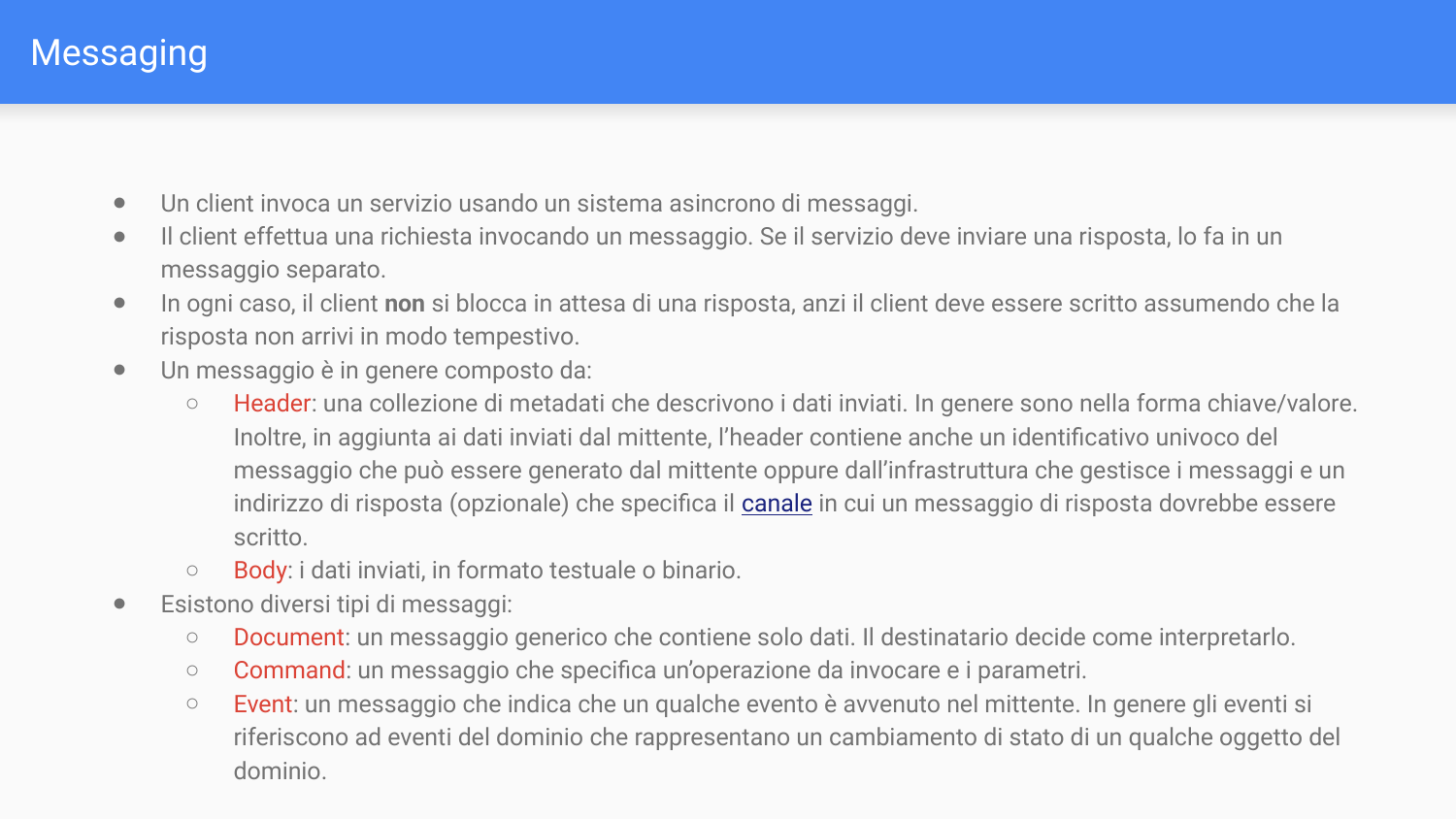

# Messaging
Un client invoca un servizio usando un sistema asincrono di messaggi.
Il client effettua una richiesta invocando un messaggio. Se il servizio deve inviare una risposta, lo fa in un messaggio separato.
In ogni caso, il client non si blocca in attesa di una risposta, anzi il client deve essere scritto assumendo che la risposta non arrivi in modo tempestivo.
Un messaggio è in genere composto da:
Header: una collezione di metadati che descrivono i dati inviati. In genere sono nella forma chiave/valore. Inoltre, in aggiunta ai dati inviati dal mittente, l’header contiene anche un identificativo univoco del messaggio che può essere generato dal mittente oppure dall’infrastruttura che gestisce i messaggi e un indirizzo di risposta (opzionale) che specifica il canale in cui un messaggio di risposta dovrebbe essere scritto.
Body: i dati inviati, in formato testuale o binario.
Esistono diversi tipi di messaggi:
Document: un messaggio generico che contiene solo dati. Il destinatario decide come interpretarlo.
Command: un messaggio che specifica un’operazione da invocare e i parametri.
Event: un messaggio che indica che un qualche evento è avvenuto nel mittente. In genere gli eventi si riferiscono ad eventi del dominio che rappresentano un cambiamento di stato di un qualche oggetto del dominio.